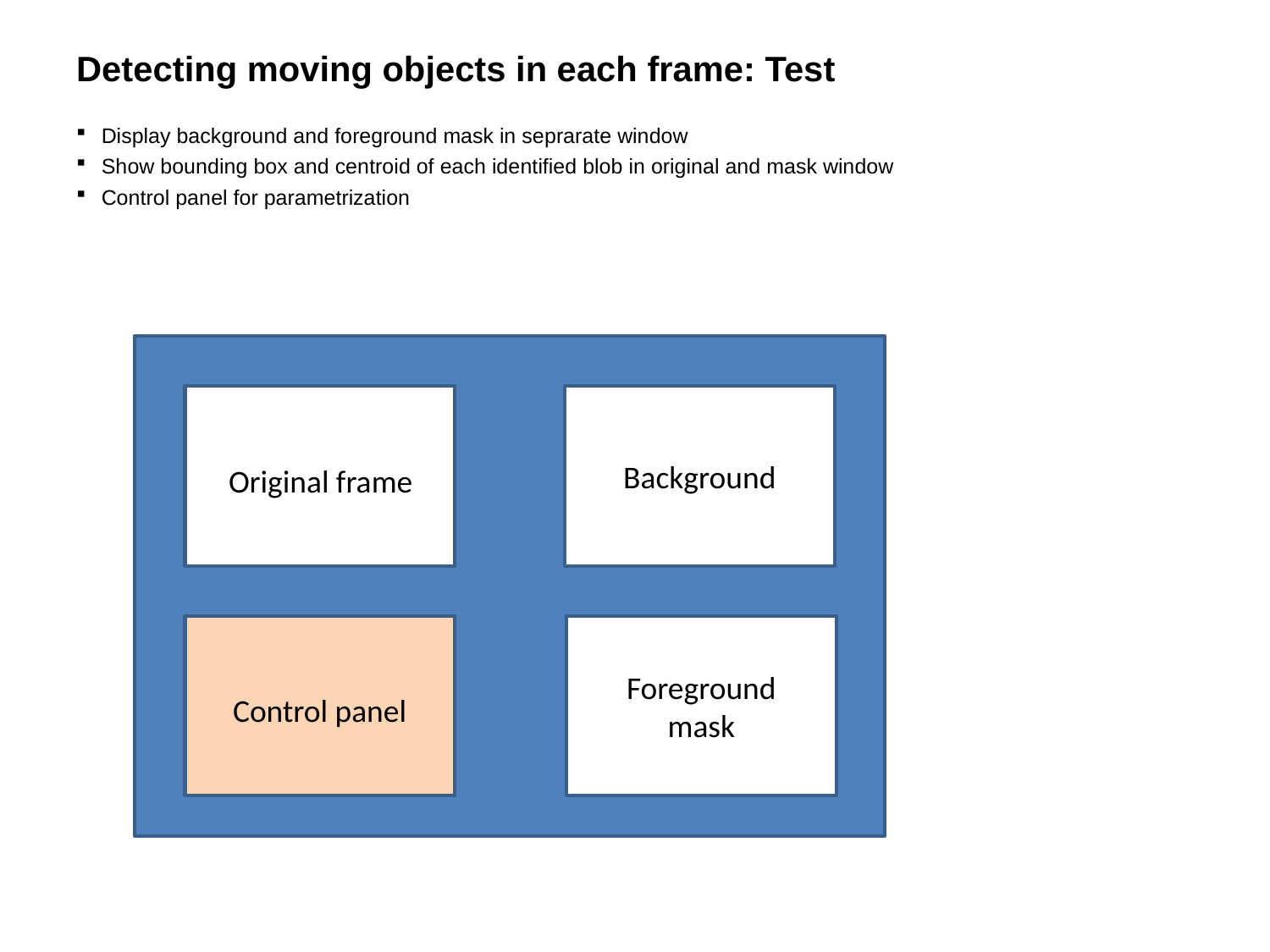

# Detecting moving objects in each frame: Test
Display background and foreground mask in seprarate window
Show bounding box and centroid of each identified blob in original and mask window
Control panel for parametrization

Background
Original frame

Foreground
mask
Control panel